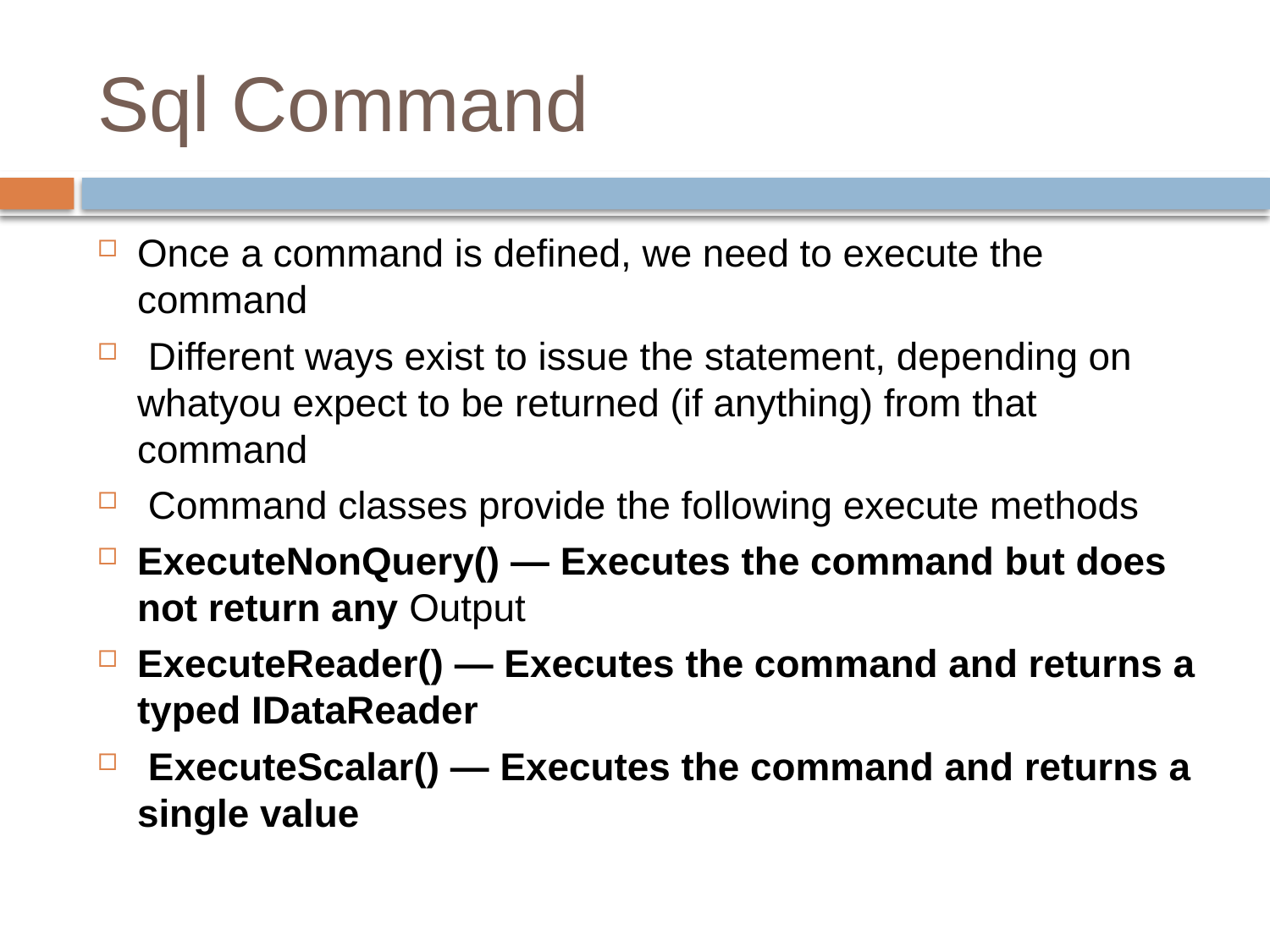

# Sql Command
Once a command is defined, we need to execute the command
 Different ways exist to issue the statement, depending on whatyou expect to be returned (if anything) from that command
 Command classes provide the following execute methods
ExecuteNonQuery() — Executes the command but does not return any Output
ExecuteReader() — Executes the command and returns a typed IDataReader
 ExecuteScalar() — Executes the command and returns a single value